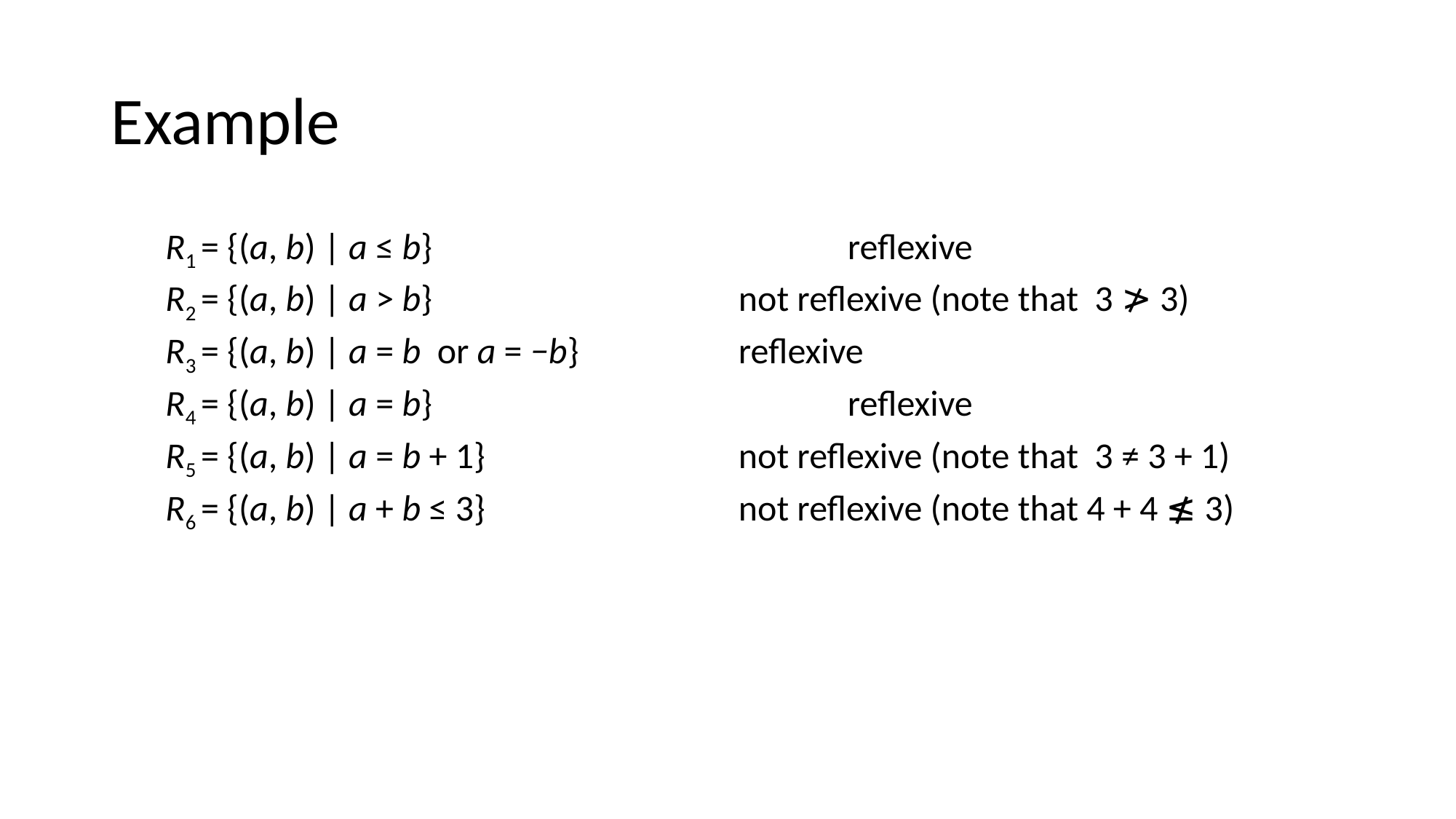

# Example
R1 = {(a, b) | a ≤ b}				reflexive
R2 = {(a, b) | a > b}  			not reflexive (note that  3 ≯ 3)
R3 = {(a, b) | a = b  or a = −b}		reflexive
R4 = {(a, b) | a = b}				reflexive
R5 = {(a, b) | a = b + 1} 			not reflexive (note that  3 ≠ 3 + 1)
R6 = {(a, b) | a + b ≤ 3} 			not reflexive (note that 4 + 4 ≰ 3)